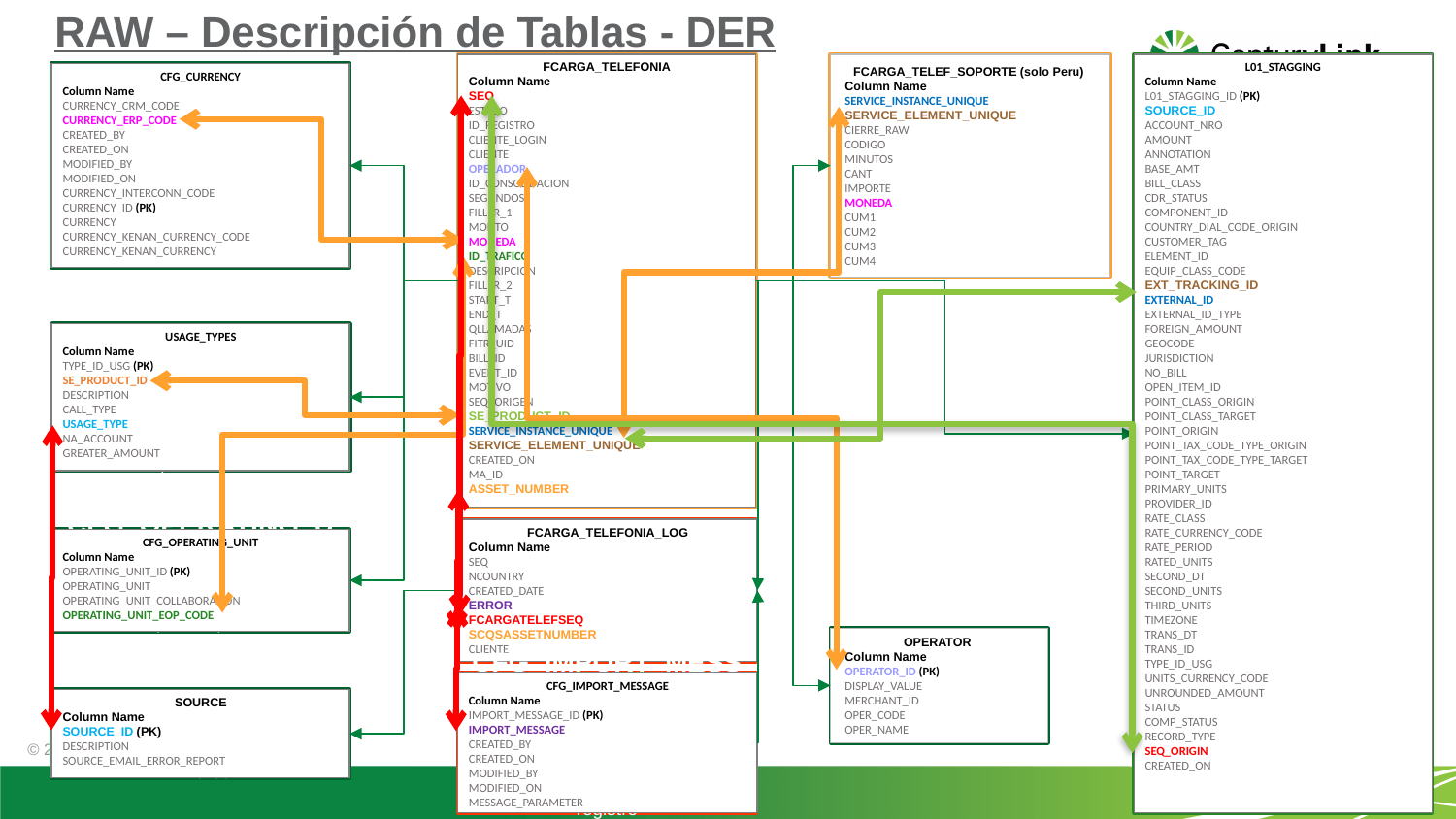

RAW – Descripción de Tablas - DER
FCARGA_TELEFONIA

Esta es la tabla donde Raw inserta el registro consolidado con "Estado" = Nulo. Cuando el proceso de validación se ejecuta, el campo "Estado" podría ser "F" o "E" (F = procesado correctamente / E = error).
FCARGA_TELEFONIA
Column Name
SEQ
ESTADO
ID_REGISTRO
CLIENTE_LOGIN
CLIENTE
OPERADOR
ID_CONSOLIDACION
SEGUNDOS
FILLER_1
MONTO
MONEDA
ID_TRAFICO
DESCRIPCION
FILLER_2
START_T
END_T
QLLAMADAS
FITR_UID
BILL_ID
EVENT_ID
MOTIVO
SEQ_ORIGEN
SE_PRODUCT_ID
SERVICE_INSTANCE_UNIQUE
SERVICE_ELEMENT_UNIQUE
CREATED_ON
MA_ID
ASSET_NUMBER
FCARGA_TELEF_SOPORTE

Extensión de la FCARGA_TELEFONIA
(solo Perú)
FCARGA_TELEF_SOPORTE (solo Peru)
Column Name
SERVICE_INSTANCE_UNIQUE
SERVICE_ELEMENT_UNIQUE
CIERRE_RAW
CODIGO
MINUTOS
CANT
IMPORTE
MONEDA
CUM1
CUM2
CUM3
CUM4
L01_STAGGING

Contiene todos los registros que se enviarán de EOP a Kenan en el archivo de formato L01.
L01_STAGGING
Column Name
L01_STAGGING_ID (PK)
SOURCE_ID
ACCOUNT_NRO
AMOUNT
ANNOTATION
BASE_AMT
BILL_CLASS
CDR_STATUS
COMPONENT_ID
COUNTRY_DIAL_CODE_ORIGIN
CUSTOMER_TAG
ELEMENT_ID
EQUIP_CLASS_CODE
EXT_TRACKING_ID
EXTERNAL_ID
EXTERNAL_ID_TYPE
FOREIGN_AMOUNT
GEOCODE
JURISDICTION
NO_BILL
OPEN_ITEM_ID
POINT_CLASS_ORIGIN
POINT_CLASS_TARGET
POINT_ORIGIN
POINT_TAX_CODE_TYPE_ORIGIN
POINT_TAX_CODE_TYPE_TARGET
POINT_TARGET
PRIMARY_UNITS
PROVIDER_ID
RATE_CLASS
RATE_CURRENCY_CODE
RATE_PERIOD
RATED_UNITS
SECOND_DT
SECOND_UNITS
THIRD_UNITS
TIMEZONE
TRANS_DT
TRANS_ID
TYPE_ID_USG
UNITS_CURRENCY_CODE
UNROUNDED_AMOUNT
STATUS
COMP_STATUS
RECORD_TYPE
SEQ_ORIGIN
CREATED_ON
CFG_CURRENCY

Contiene la lista de monedas. Esta tabla se utilizará para todos los consumos (Raw, Colaboración, Dec, Interconexión)

CFG_CURRENCY
Column Name
CURRENCY_CRM_CODE
CURRENCY_ERP_CODE
CREATED_BY
CREATED_ON
MODIFIED_BY
MODIFIED_ON
CURRENCY_INTERCONN_CODE
CURRENCY_ID (PK)
CURRENCY
CURRENCY_KENAN_CURRENCY_CODE
CURRENCY_KENAN_CURRENCY
USAGE_TYPES
Contiene la lista de usage_id. Esta tabla contiene un ID de consumo que es necesario para identificar el Product_Id y los Tipos de Llamadas. Este identificador de uso también se utiliza para descuentos.
USAGE_TYPES
Column Name
TYPE_ID_USG (PK)
SE_PRODUCT_ID
DESCRIPTION
CALL_TYPE
USAGE_TYPE
NA_ACCOUNT
GREATER_AMOUNT
FCARGA_TELEFONIA_LOG

Esta es la tabla donde se registran todos los errores.
FCARGA_TELEFONIA_LOG
Column Name
SEQ
NCOUNTRY
CREATED_DATE
ERROR
FCARGATELEFSEQ
SCQSASSETNUMBER
CLIENTE
CFG_OPERATING_UNIT
Column Name
OPERATING_UNIT_ID (PK)
OPERATING_UNIT
OPERATING_UNIT_COLLABORATION
OPERATING_UNIT_EOP_CODE
CFG_OPERATING_UNIT
Contiene la lista de los diferentes códigos de país. Estos códigos son utilizados por el reporte de error EOP.
OPERATOR

Contiene la lista de proveedores.
OPERATOR
Column Name
OPERATOR_ID (PK)
DISPLAY_VALUE
MERCHANT_ID
OPER_CODE
OPER_NAME
CFG_IMPORT_MESSAGE

Esta tabla mantiene todos los errores posibles que la aplicación registra en tabla de registro (FCARGA_TELEFONIA_LOG).
CFG_IMPORT_MESSAGE
Column Name
IMPORT_MESSAGE_ID (PK)
IMPORT_MESSAGE
CREATED_BY
CREATED_ON
MODIFIED_BY
MODIFIED_ON
MESSAGE_PARAMETER
SOURCE
Contiene la lista de Tipos de Consumo y las DL del mail de Errores
SOURCE
Column Name
SOURCE_ID (PK)
DESCRIPTION
SOURCE_EMAIL_ERROR_REPORT